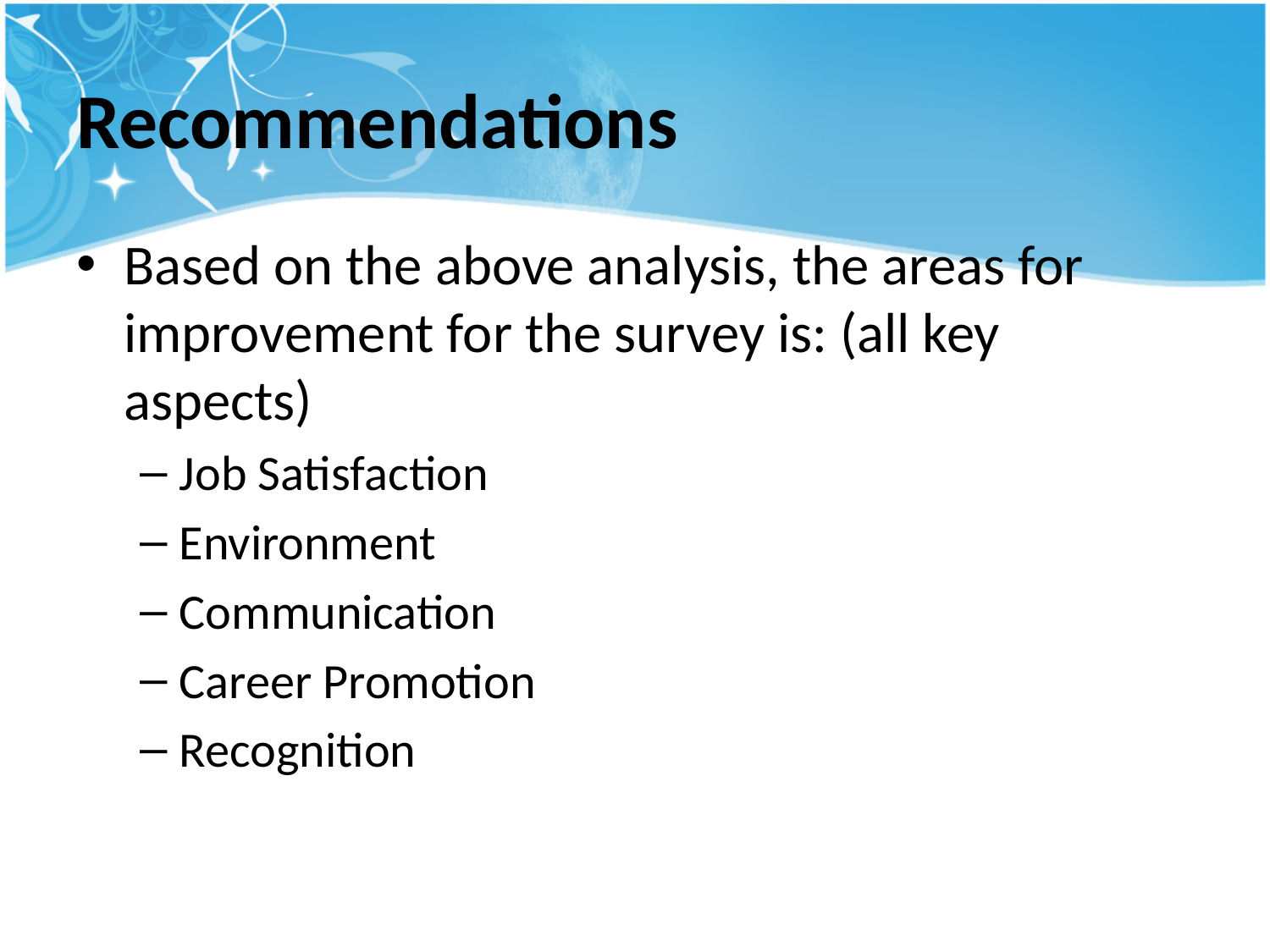

# Recommendations
Based on the above analysis, the areas for improvement for the survey is: (all key aspects)
Job Satisfaction
Environment
Communication
Career Promotion
Recognition